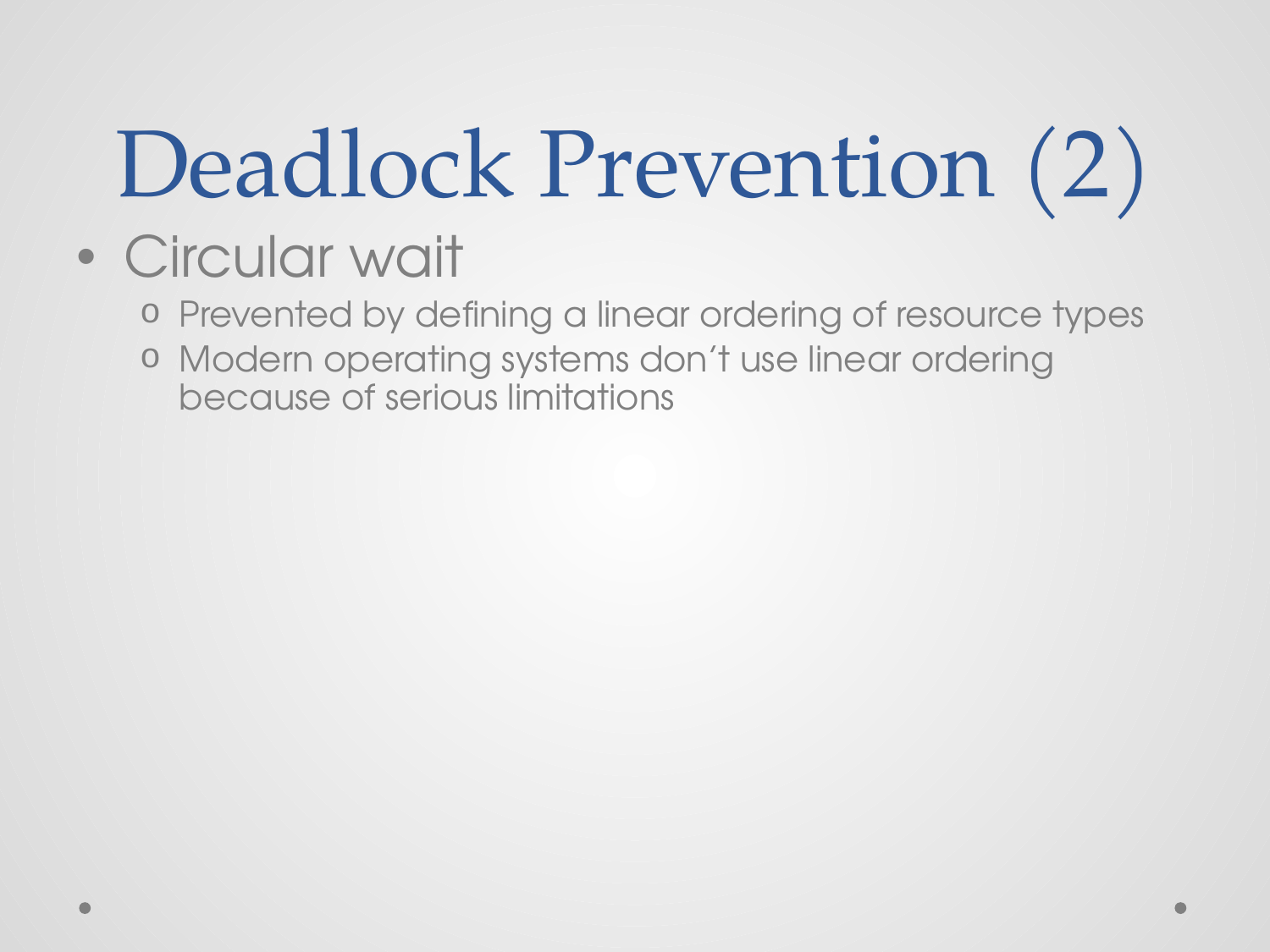

# Deadlock Prevention (2)
Circular wait
Prevented by defining a linear ordering of resource types
Modern operating systems don’t use linear ordering because of serious limitations